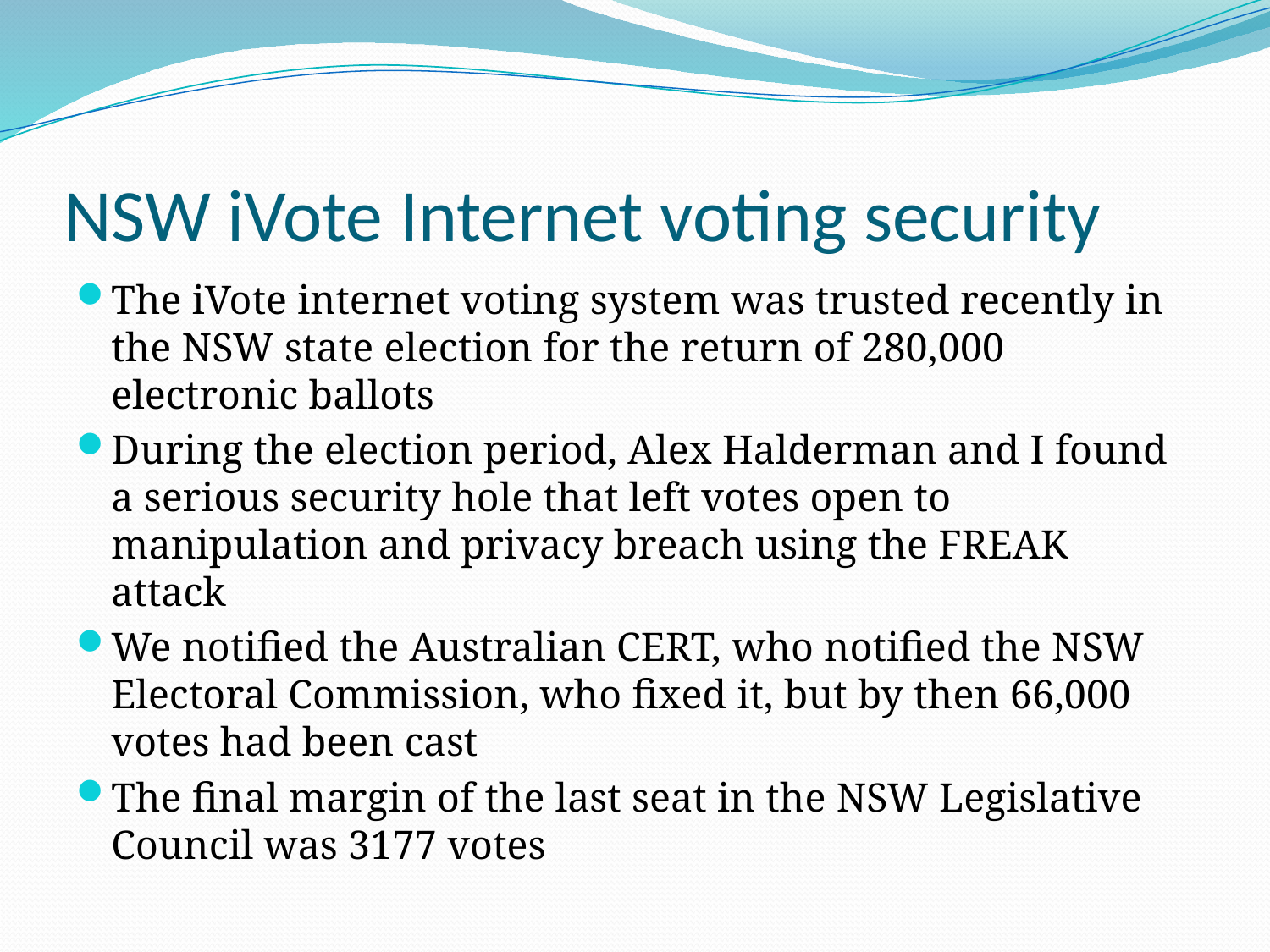

# NSW iVote Internet voting security
The iVote internet voting system was trusted recently in the NSW state election for the return of 280,000 electronic ballots
During the election period, Alex Halderman and I found a serious security hole that left votes open to manipulation and privacy breach using the FREAK attack
We notified the Australian CERT, who notified the NSW Electoral Commission, who fixed it, but by then 66,000 votes had been cast
The final margin of the last seat in the NSW Legislative Council was 3177 votes